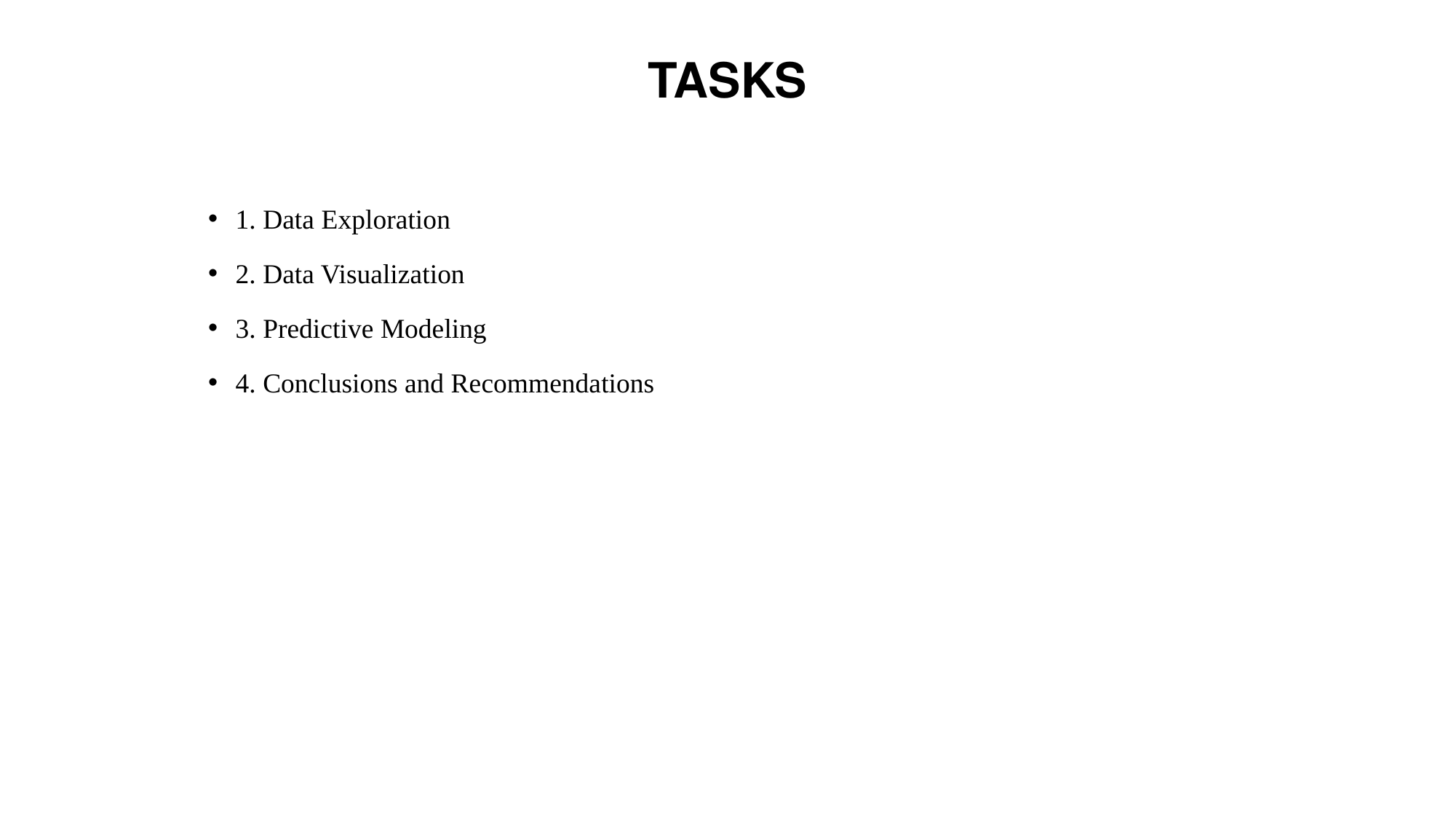

# TASKS
1. Data Exploration
2. Data Visualization
3. Predictive Modeling
4. Conclusions and Recommendations